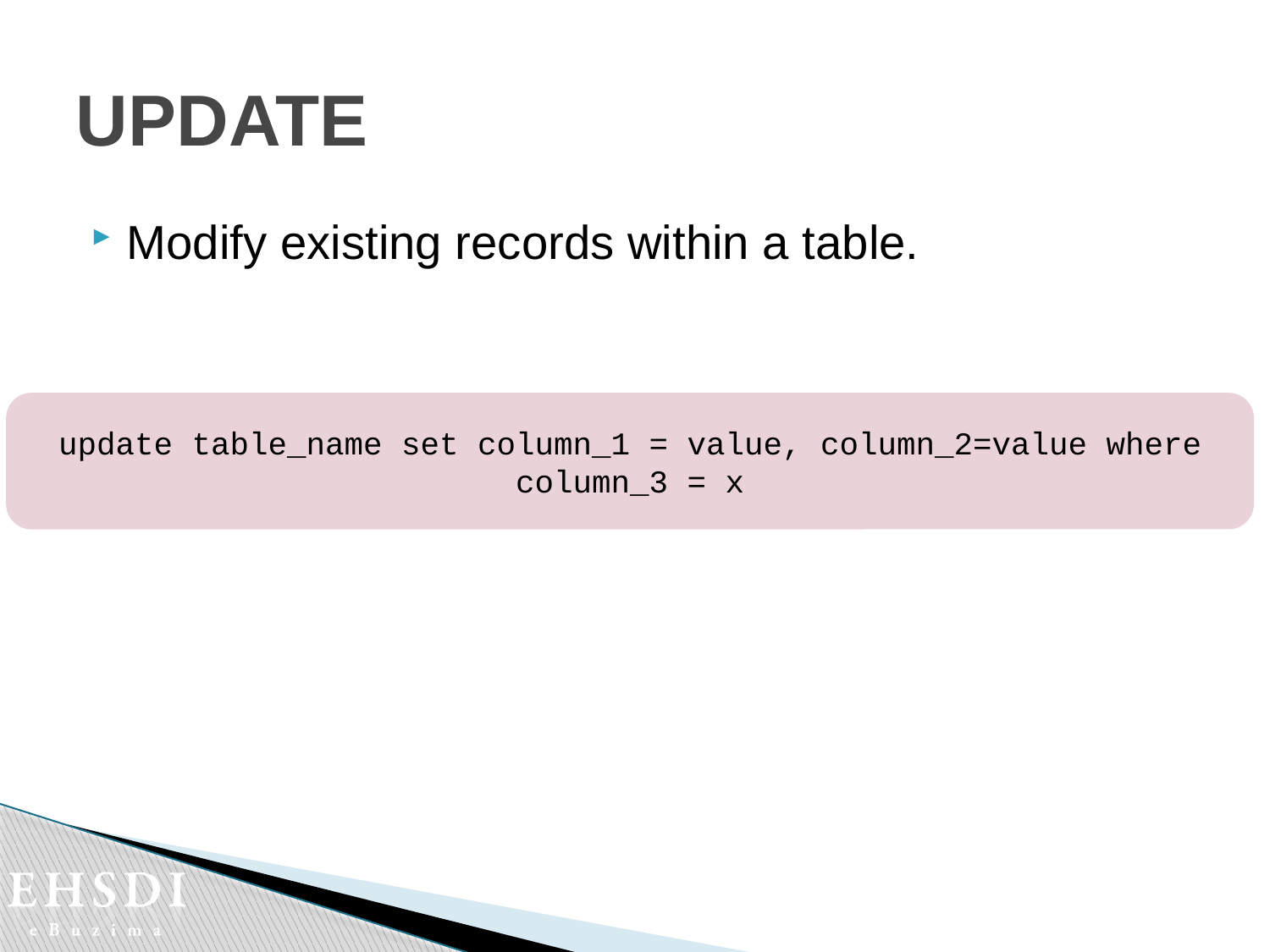

# UPDATE
Modify existing records within a table.
update table_name set column_1 = value, column_2=value where column_3 = x